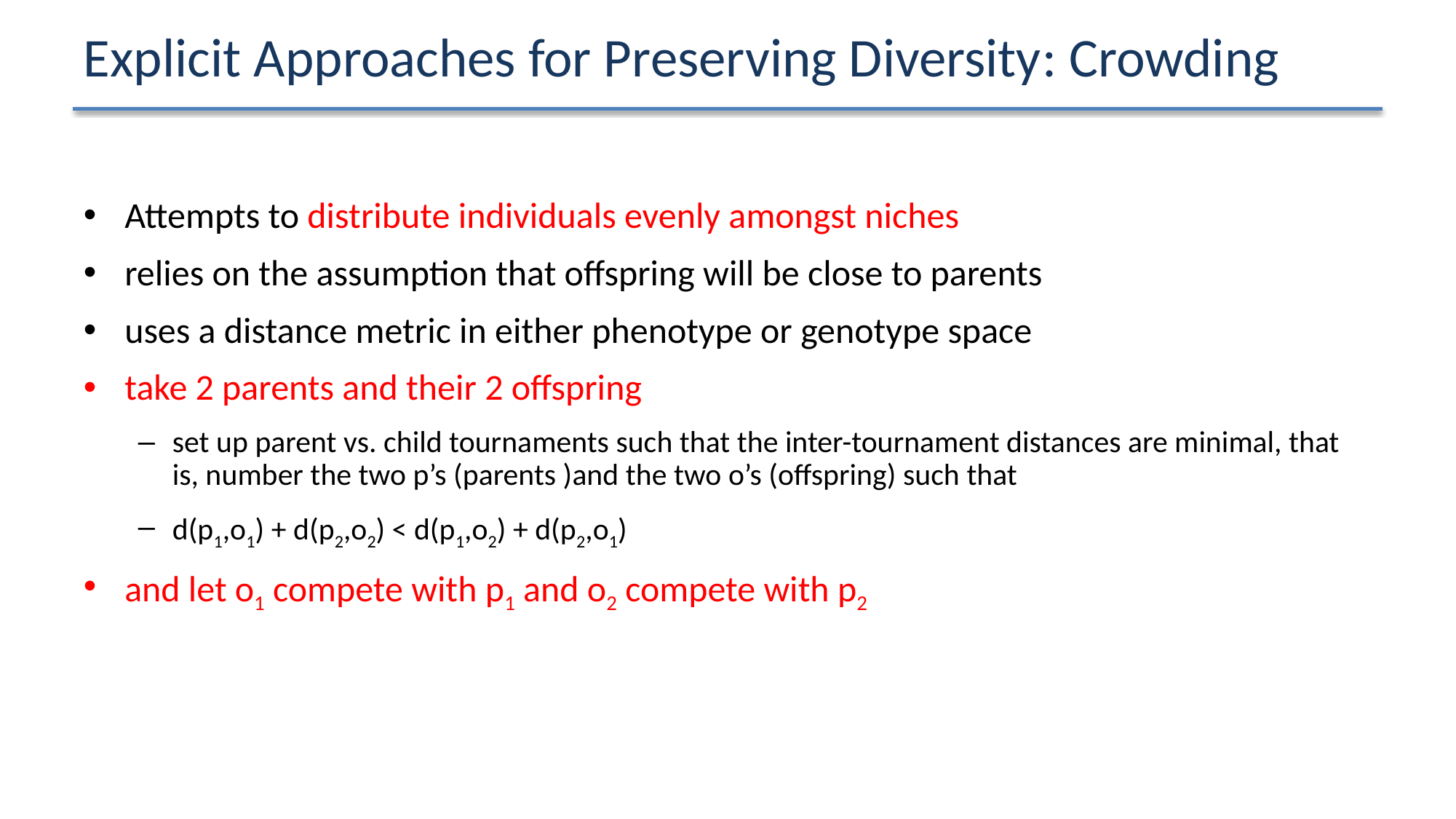

# Explicit Approaches for Preserving Diversity: Crowding
Attempts to distribute individuals evenly amongst niches
relies on the assumption that offspring will be close to parents
uses a distance metric in either phenotype or genotype space
take 2 parents and their 2 offspring
set up parent vs. child tournaments such that the inter-tournament distances are minimal, that is, number the two p’s (parents )and the two o’s (offspring) such that
d(p1,o1) + d(p2,o2) < d(p1,o2) + d(p2,o1)
and let o1 compete with p1 and o2 compete with p2